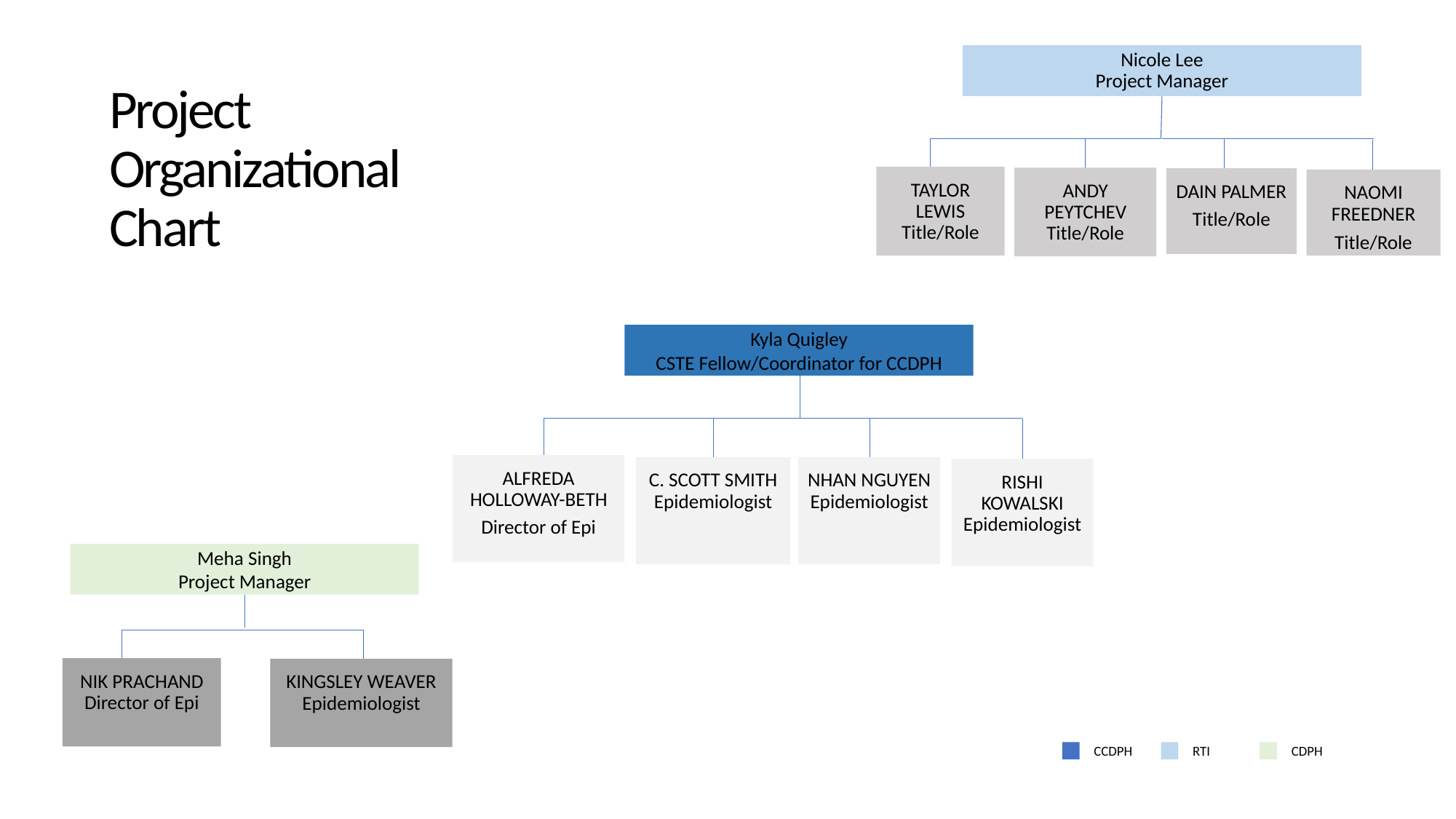

Nicole Lee
Project Manager
# Project Organizational Chart
TAYLOR LEWIS
Title/Role
ANDY PEYTCHEV
Title/Role
DAIN PALMER
Title/Role
NAOMI FREEDNER
Title/Role
Kyla Quigley
CSTE Fellow/Coordinator for CCDPH
ALFREDA HOLLOWAY-BETH
Director of Epi
C. SCOTT SMITH
Epidemiologist
NHAN NGUYEN
Epidemiologist
RISHI KOWALSKI
Epidemiologist
Meha Singh
Project Manager
NIK PRACHAND
Director of Epi
KINGSLEY WEAVER
Epidemiologist
CCDPH
RTI
CDPH